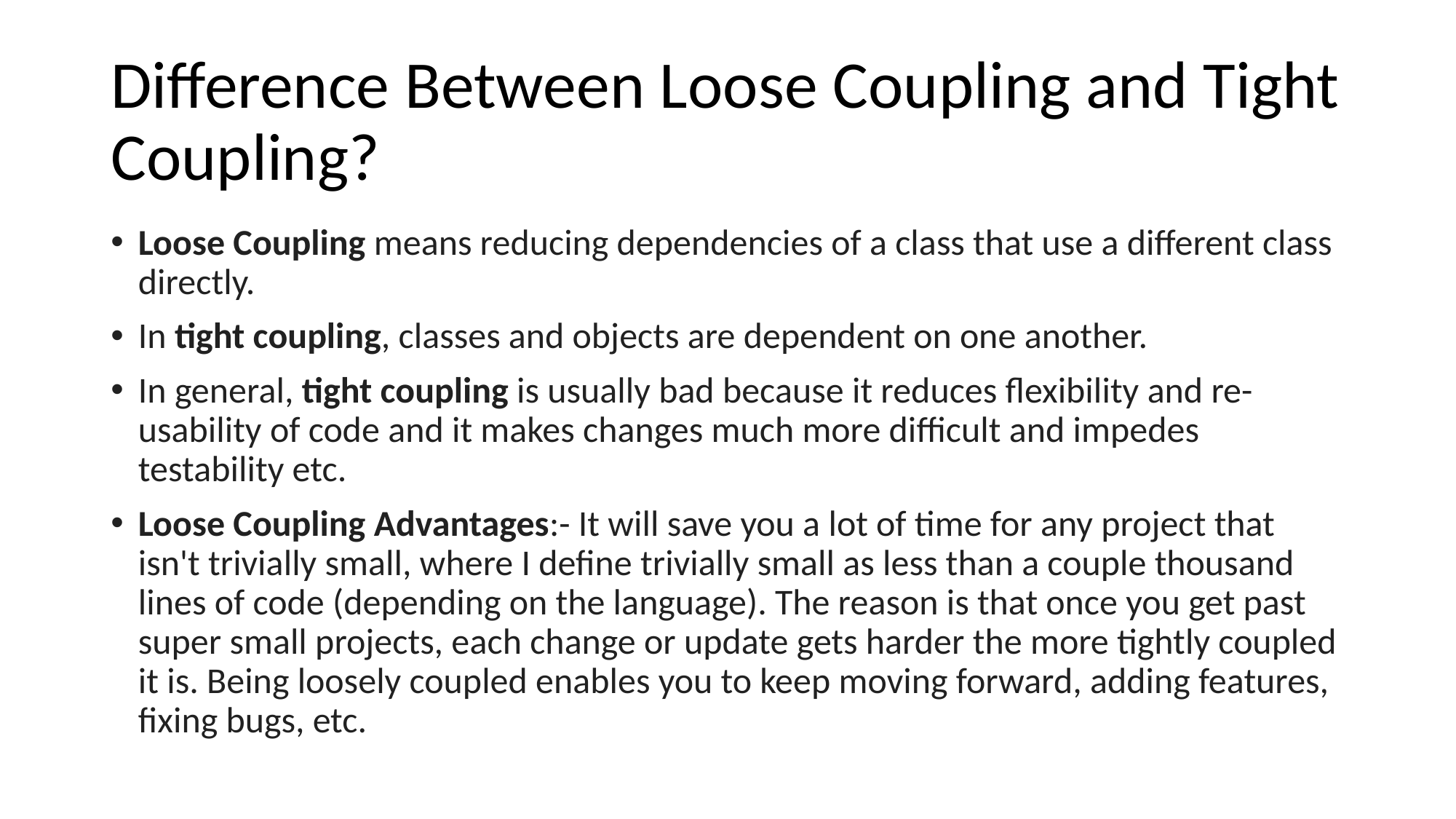

# Difference Between Loose Coupling and Tight Coupling?
Loose Coupling means reducing dependencies of a class that use a different class directly.
In tight coupling, classes and objects are dependent on one another.
In general, tight coupling is usually bad because it reduces flexibility and re-usability of code and it makes changes much more difficult and impedes testability etc.
Loose Coupling Advantages:- It will save you a lot of time for any project that isn't trivially small, where I define trivially small as less than a couple thousand lines of code (depending on the language). The reason is that once you get past super small projects, each change or update gets harder the more tightly coupled it is. Being loosely coupled enables you to keep moving forward, adding features, fixing bugs, etc.